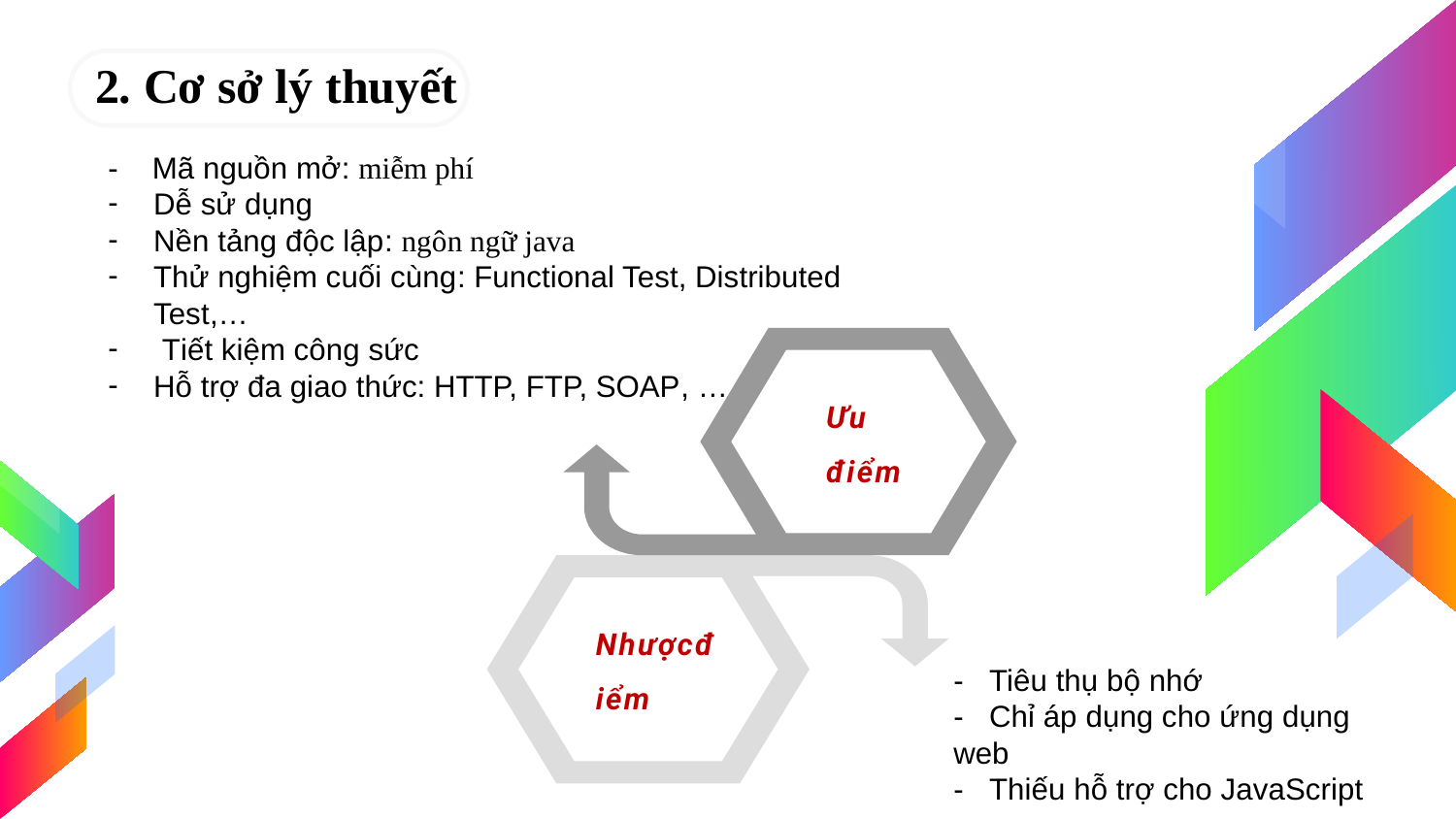

2. Cơ sở lý thuyết
-    Mã nguồn mở: miễm phí
Dễ sử dụng
Nền tảng độc lập: ngôn ngữ java
Thử nghiệm cuối cùng: Functional Test, Distributed Test,…
 Tiết kiệm công sức
Hỗ trợ đa giao thức: HTTP, FTP, SOAP, …

Ưu điểm

Nhượcđiểm
-   Tiêu thụ bộ nhớ
-   Chỉ áp dụng cho ứng dụng web
-   Thiếu hỗ trợ cho JavaScript
10